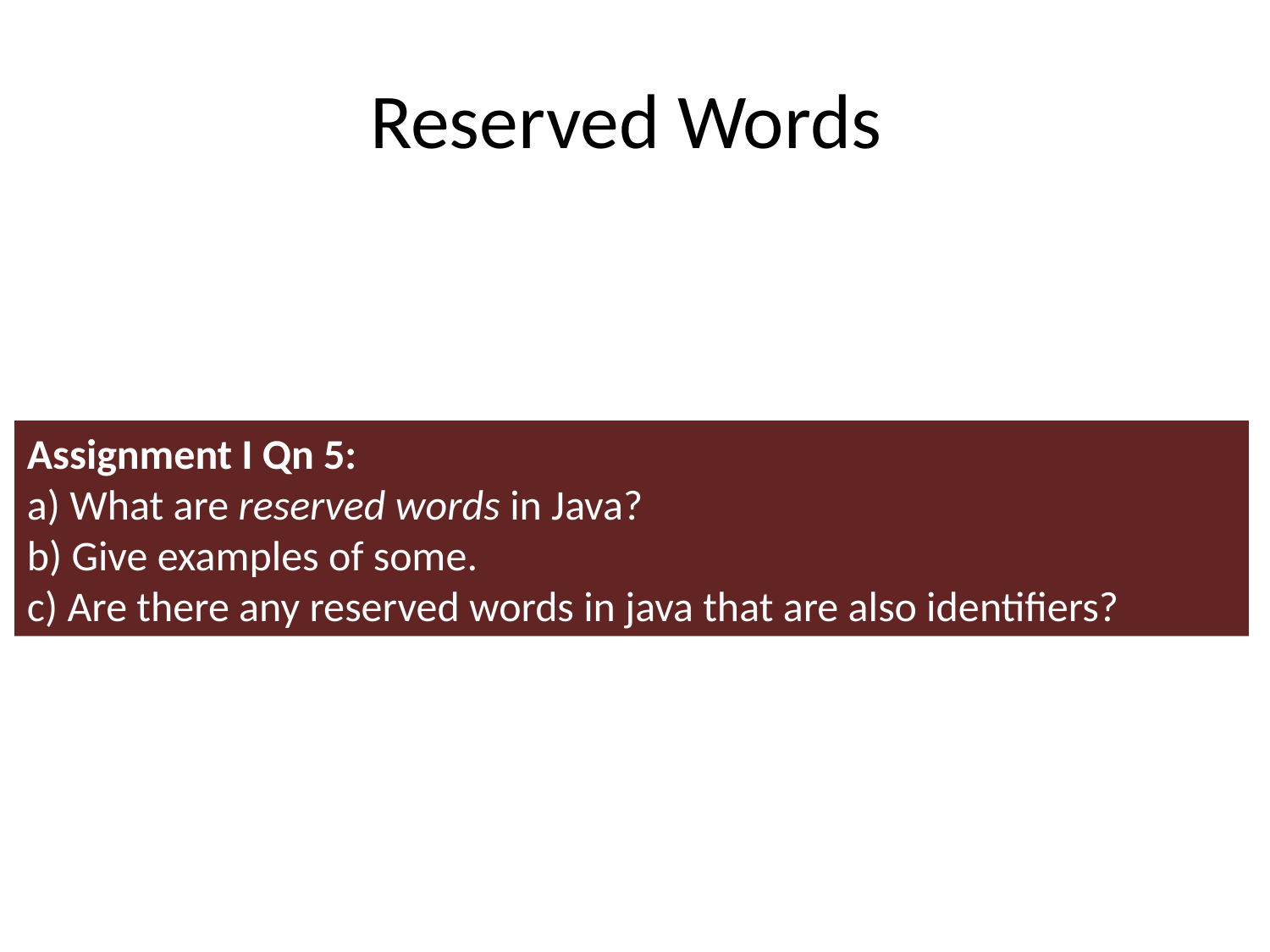

# Reserved Words

Assignment I Qn 5:
a) What are reserved words in Java?
b) Give examples of some.
c) Are there any reserved words in java that are also identifiers?